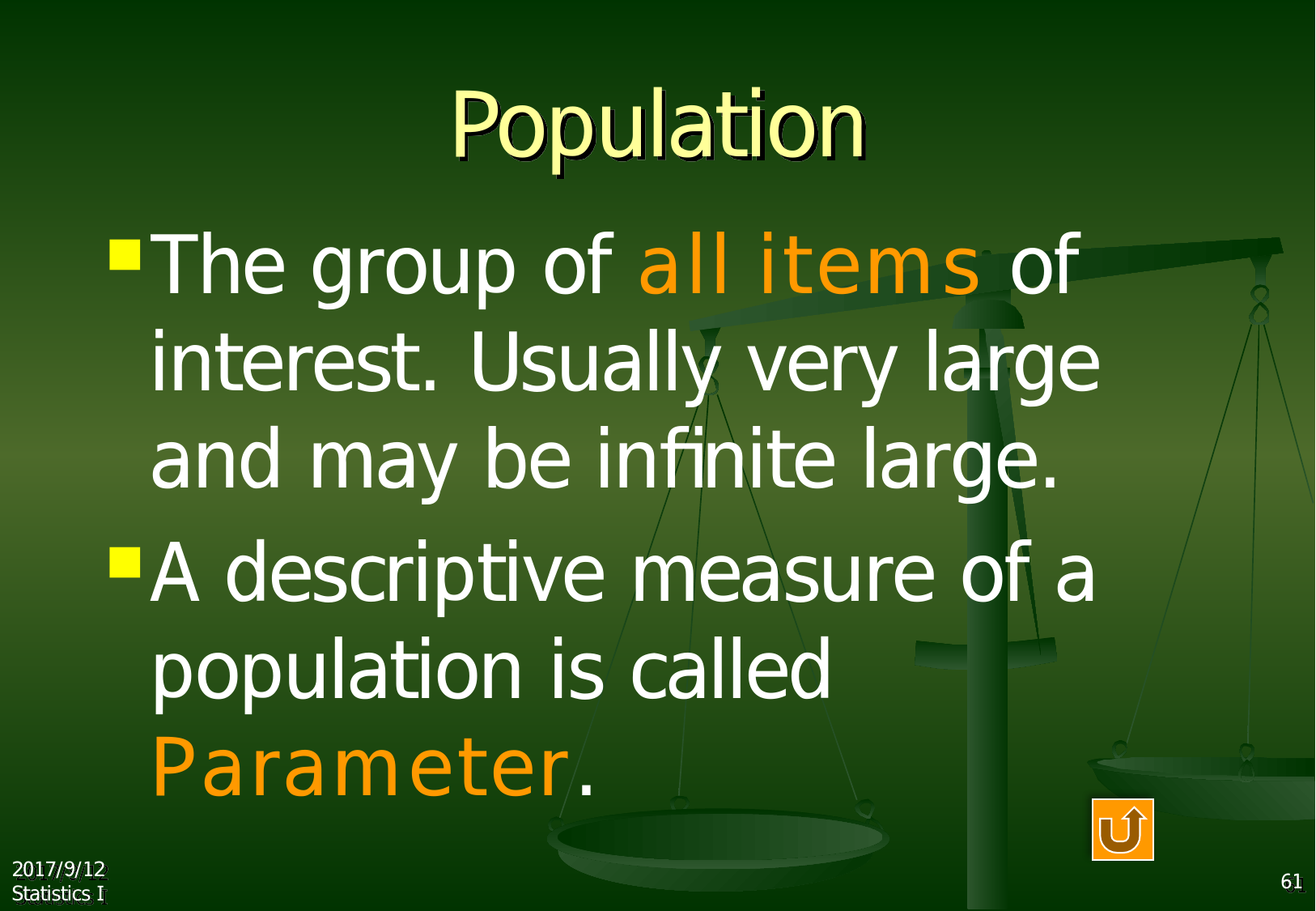

# Population
The group of all items of interest. Usually very large and may be infinite large.
A descriptive measure of a population is called Parameter.

2017/9/12
Statistics I
61